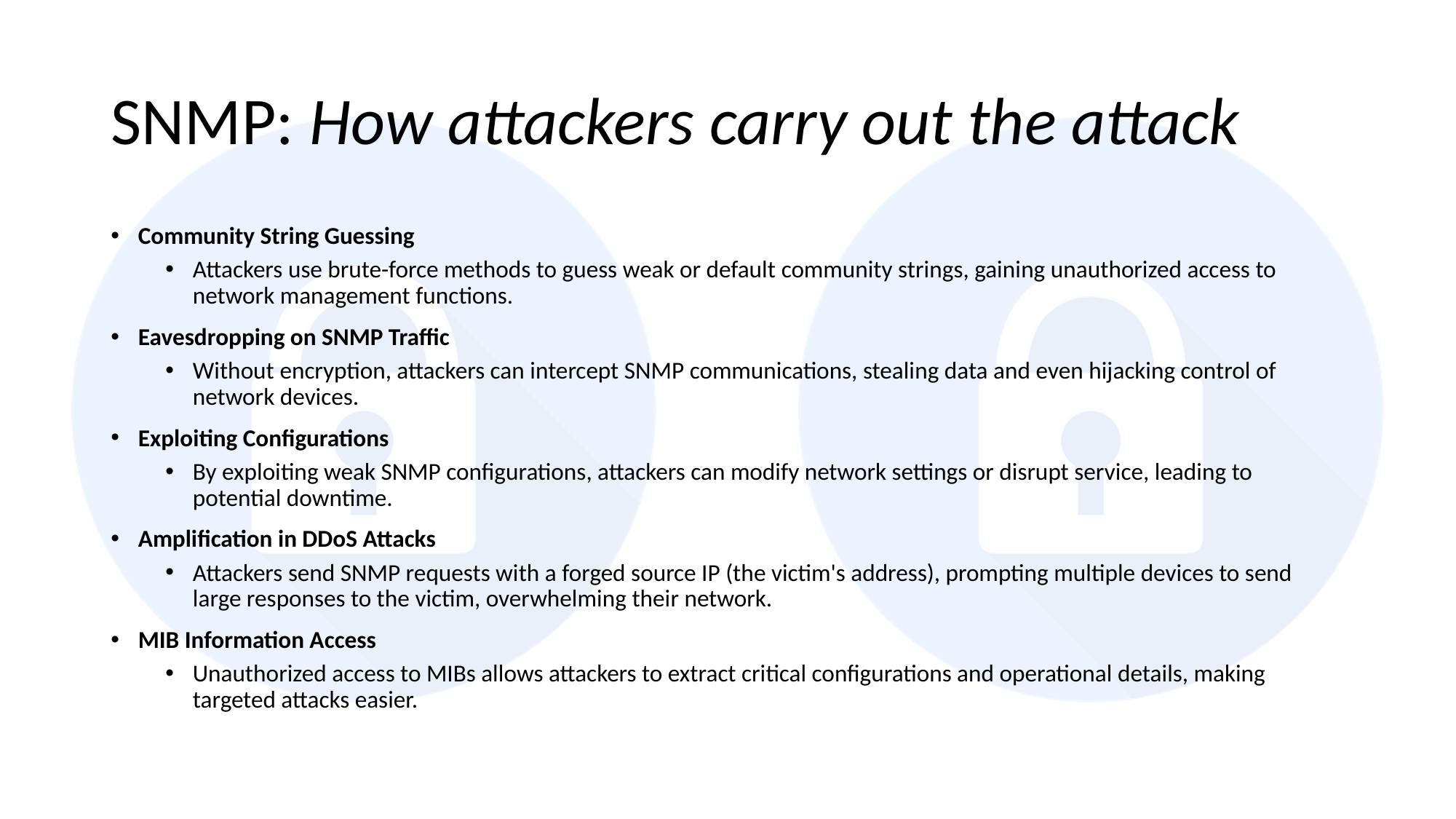

# SNMP: How attackers carry out the attack
Community String Guessing
Attackers use brute-force methods to guess weak or default community strings, gaining unauthorized access to network management functions.
Eavesdropping on SNMP Traffic
Without encryption, attackers can intercept SNMP communications, stealing data and even hijacking control of network devices.
Exploiting Configurations
By exploiting weak SNMP configurations, attackers can modify network settings or disrupt service, leading to potential downtime.
Amplification in DDoS Attacks
Attackers send SNMP requests with a forged source IP (the victim's address), prompting multiple devices to send large responses to the victim, overwhelming their network.
MIB Information Access
Unauthorized access to MIBs allows attackers to extract critical configurations and operational details, making targeted attacks easier.